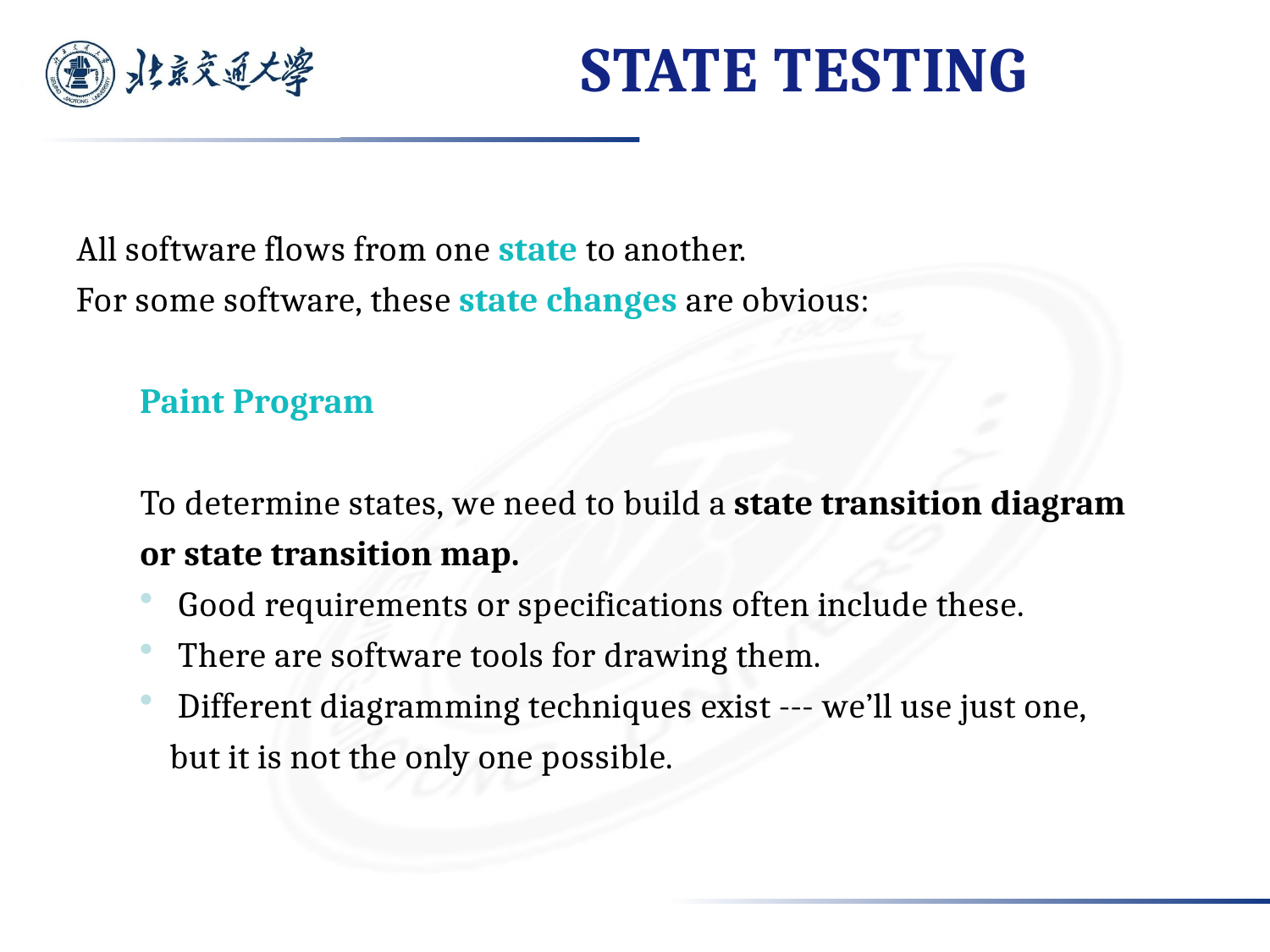

# STATE TESTING
All software flows from one state to another.
For some software, these state changes are obvious:

Paint Program

To determine states, we need to build a state transition diagram or state transition map.
 Good requirements or specifications often include these.
 There are software tools for drawing them.
 Different diagramming techniques exist --- we’ll use just one, but it is not the only one possible.